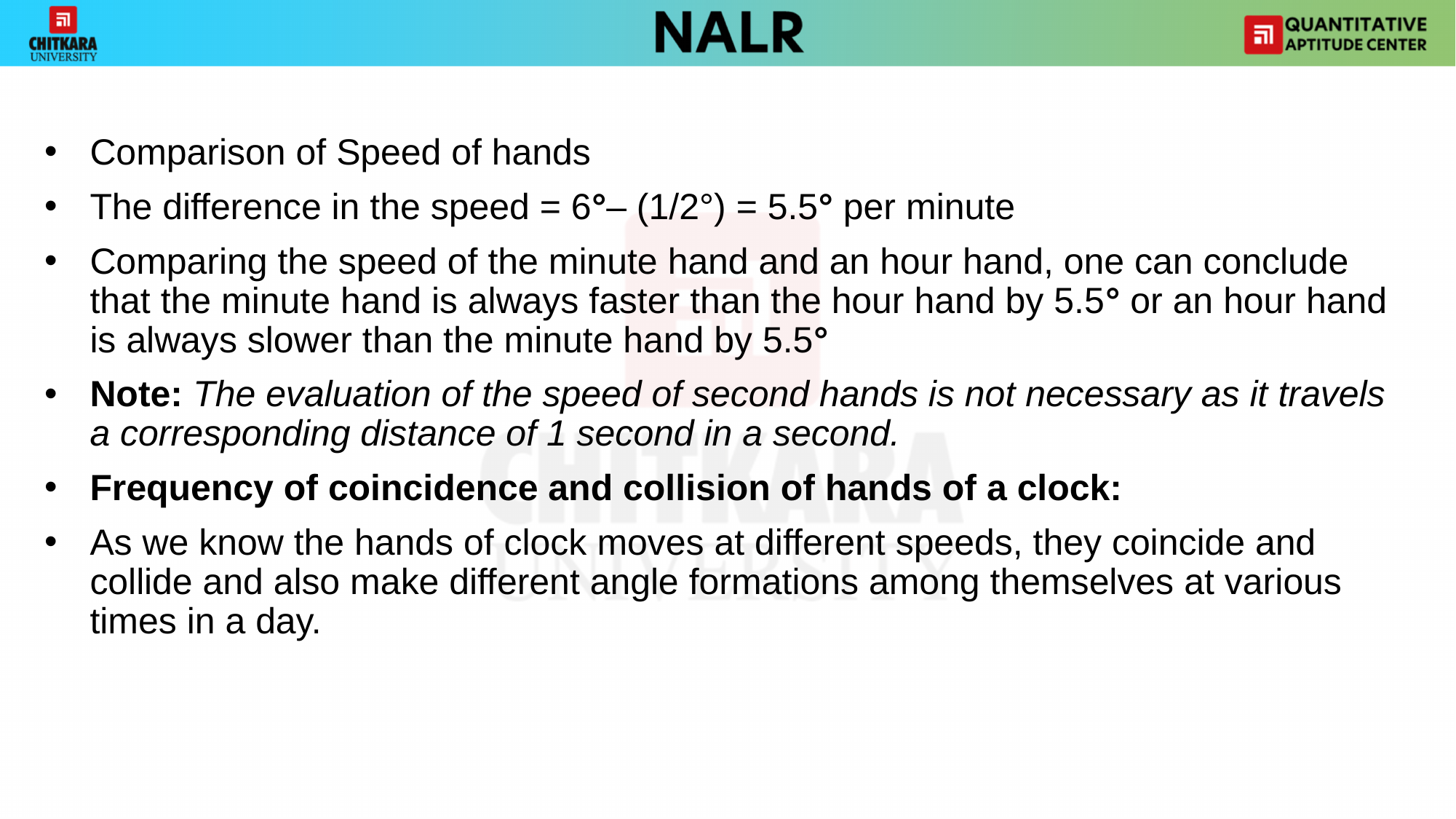

#
Comparison of Speed of hands
The difference in the speed = 6°– (1/2°) = 5.5° per minute
Comparing the speed of the minute hand and an hour hand, one can conclude that the minute hand is always faster than the hour hand by 5.5° or an hour hand is always slower than the minute hand by 5.5°
Note: The evaluation of the speed of second hands is not necessary as it travels a corresponding distance of 1 second in a second.
Frequency of coincidence and collision of hands of a clock:
As we know the hands of clock moves at different speeds, they coincide and collide and also make different angle formations among themselves at various times in a day.